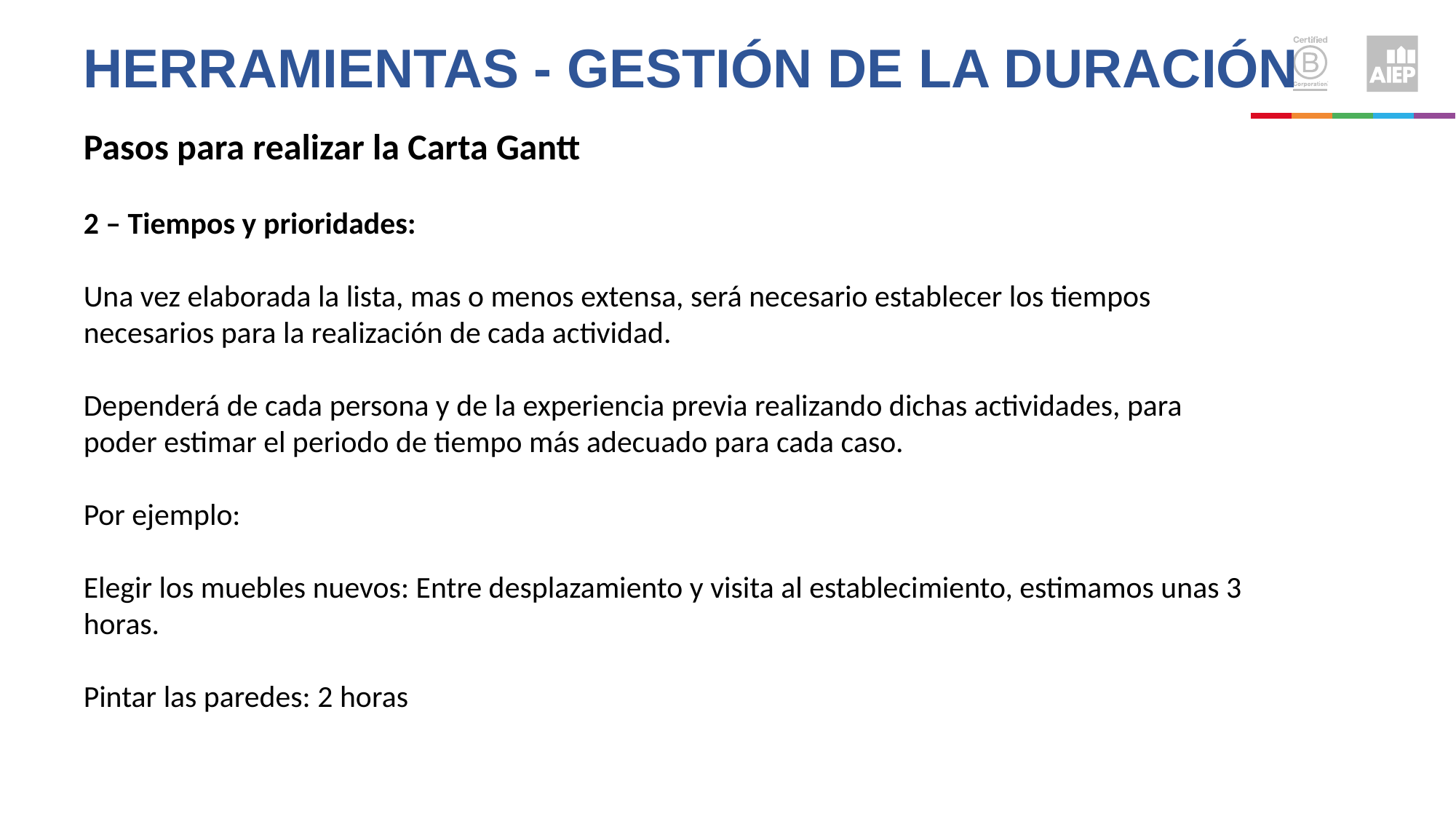

Herramientas - Gestión de la duración
Pasos para realizar la Carta Gantt

2 – Tiempos y prioridades:

Una vez elaborada la lista, mas o menos extensa, será necesario establecer los tiempos necesarios para la realización de cada actividad.

Dependerá de cada persona y de la experiencia previa realizando dichas actividades, para poder estimar el periodo de tiempo más adecuado para cada caso.

Por ejemplo:

Elegir los muebles nuevos: Entre desplazamiento y visita al establecimiento, estimamos unas 3 horas.

Pintar las paredes: 2 horas